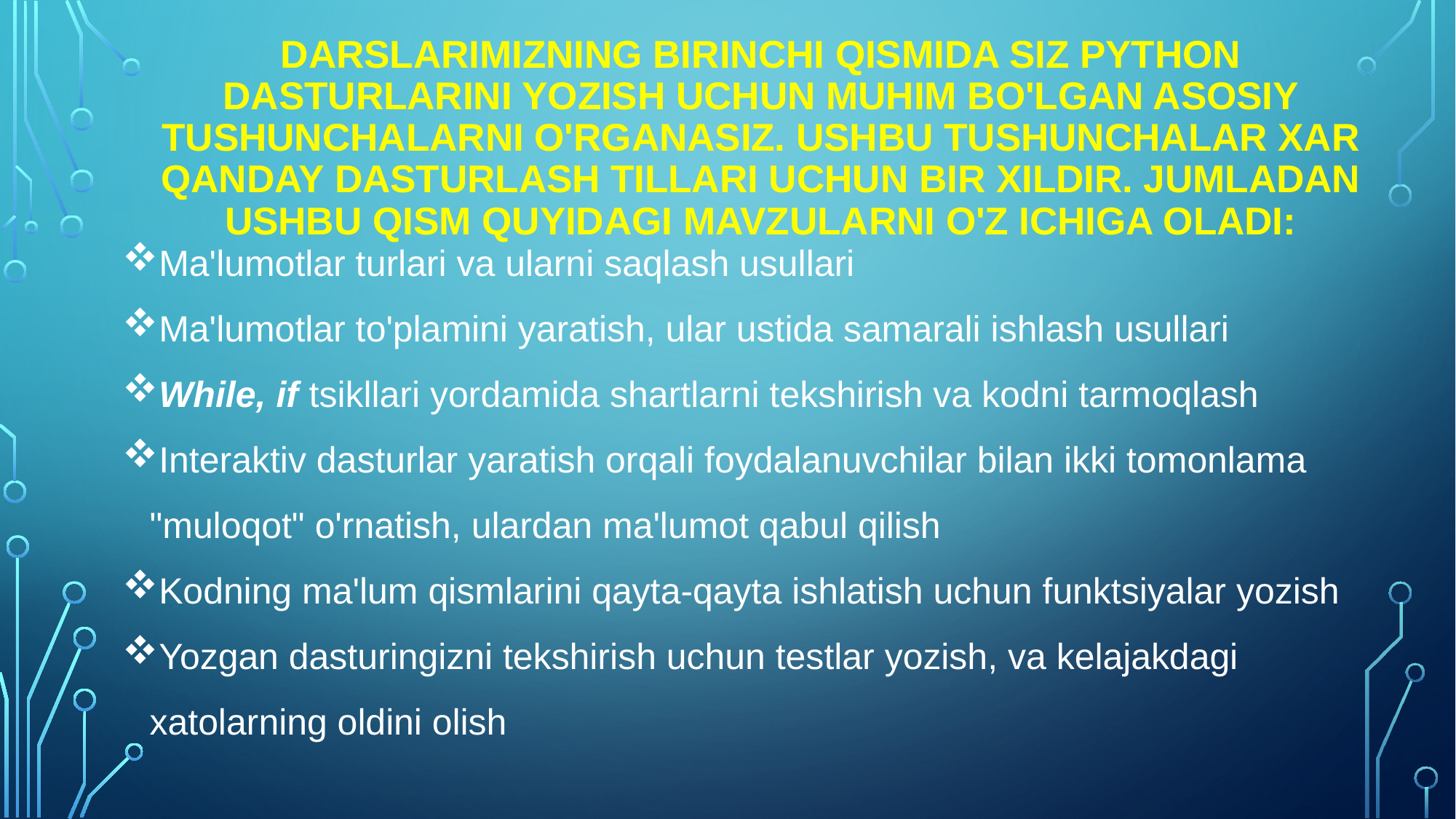

# Darslarimizning birinchi qismida siz Python dasturlarini yozish uchun muhim bo'lgan asosiy tushunchalarni o'rganasiz. Ushbu tushunchalar xar qanday dasturlash tillari uchun bir xildir. Jumladan ushbu qism quyidagi mavzularni o'z ichiga oladi:
Ma'lumotlar turlari va ularni saqlash usullari
Ma'lumotlar to'plamini yaratish, ular ustida samarali ishlash usullari
While, if tsikllari yordamida shartlarni tekshirish va kodni tarmoqlash
Interaktiv dasturlar yaratish orqali foydalanuvchilar bilan ikki tomonlama "muloqot" o'rnatish, ulardan ma'lumot qabul qilish
Kodning ma'lum qismlarini qayta-qayta ishlatish uchun funktsiyalar yozish
Yozgan dasturingizni tekshirish uchun testlar yozish, va kelajakdagi xatolarning oldini olish